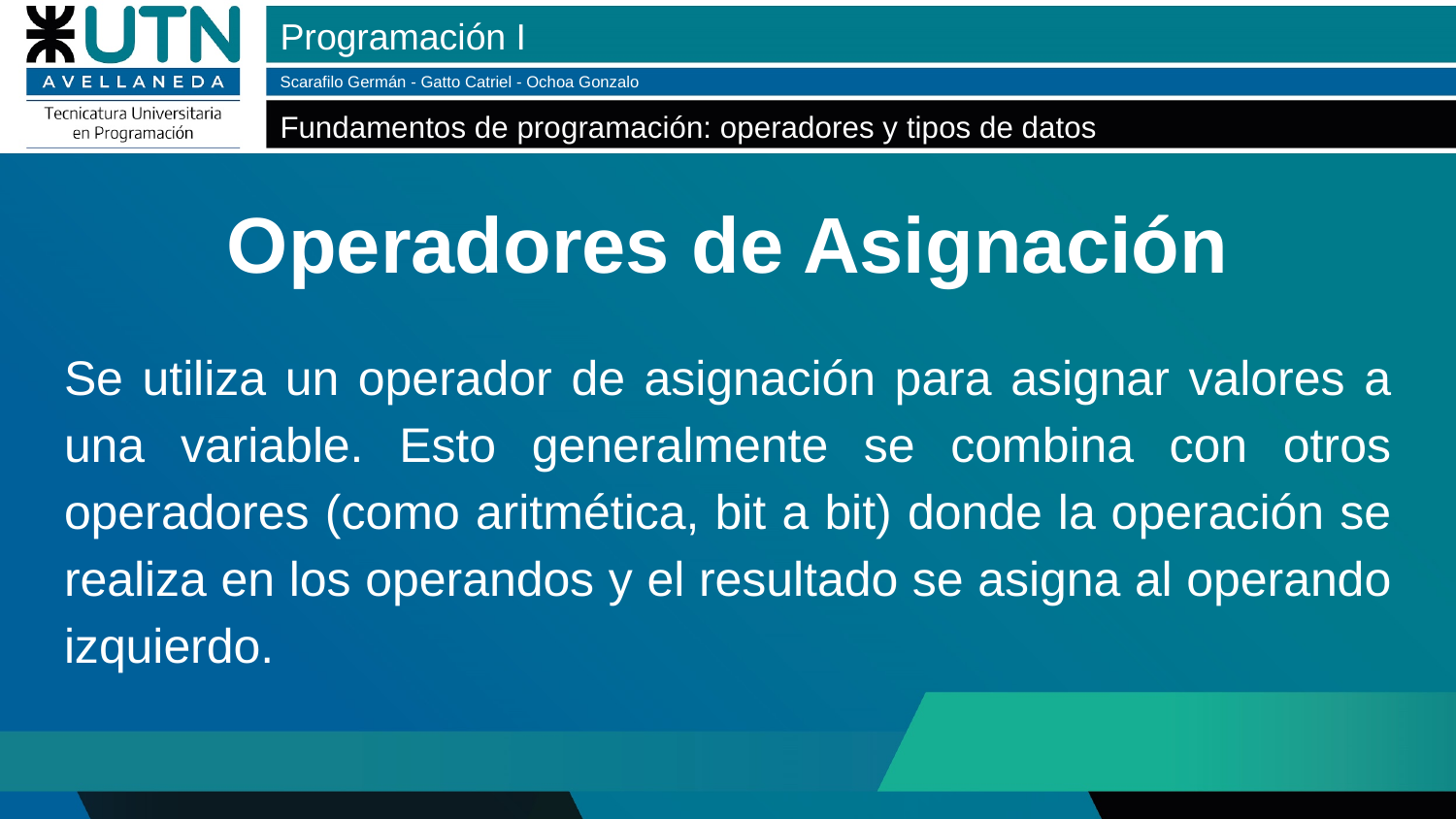

# Operadores de Asignación

Se utiliza un operador de asignación para asignar valores a una variable. Esto generalmente se combina con otros operadores (como aritmética, bit a bit) donde la operación se realiza en los operandos y el resultado se asigna al operando izquierdo.